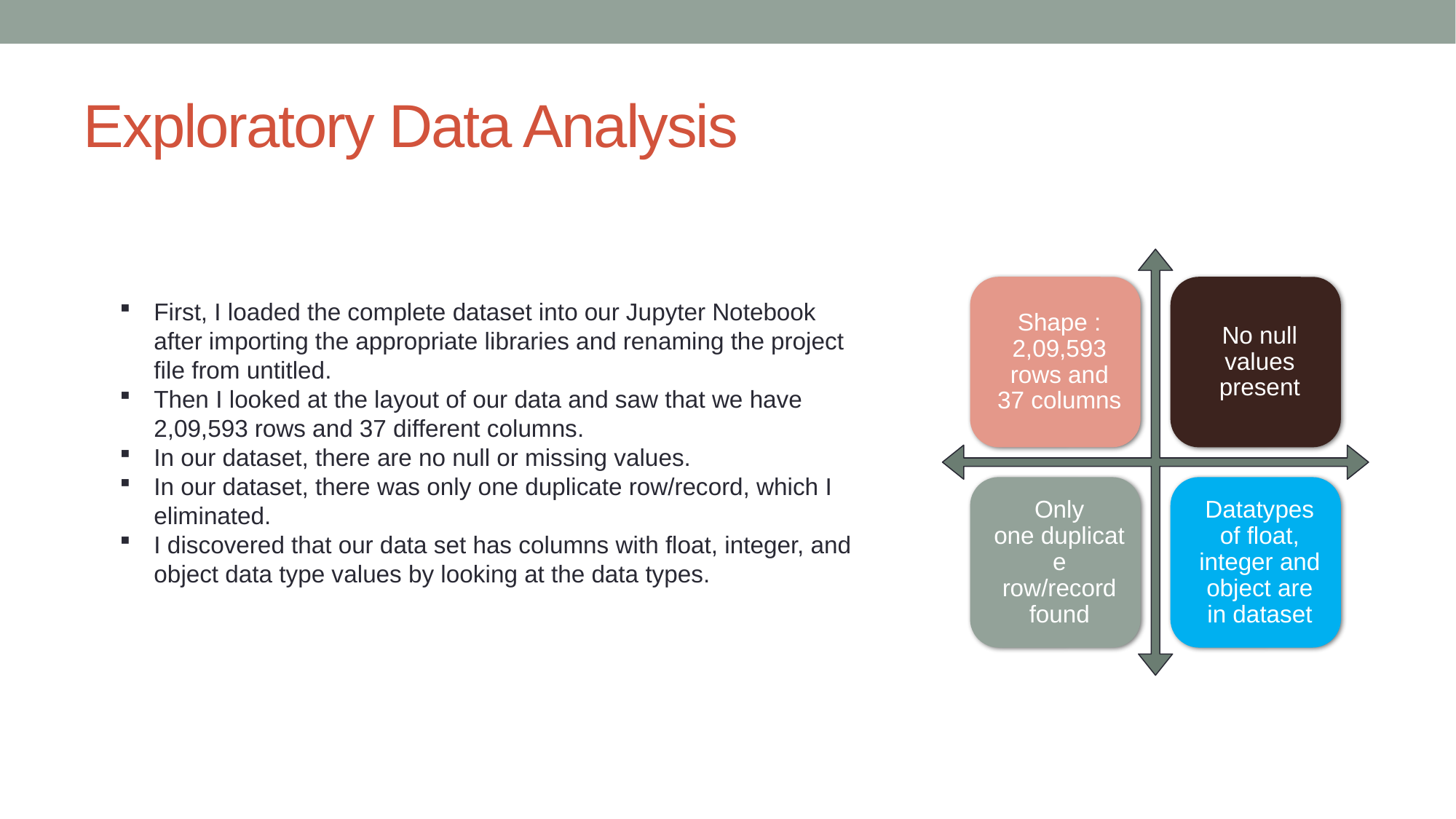

# Exploratory Data Analysis
Shape : 2,09,593 rows and 37 columns
No null values present
Only one duplicate row/record found
Datatypes of float, integer and object are in dataset
First, I loaded the complete dataset into our Jupyter Notebook after importing the appropriate libraries and renaming the project file from untitled.
Then I looked at the layout of our data and saw that we have 2,09,593 rows and 37 different columns.
In our dataset, there are no null or missing values.
In our dataset, there was only one duplicate row/record, which I eliminated.
I discovered that our data set has columns with float, integer, and object data type values by looking at the data types.